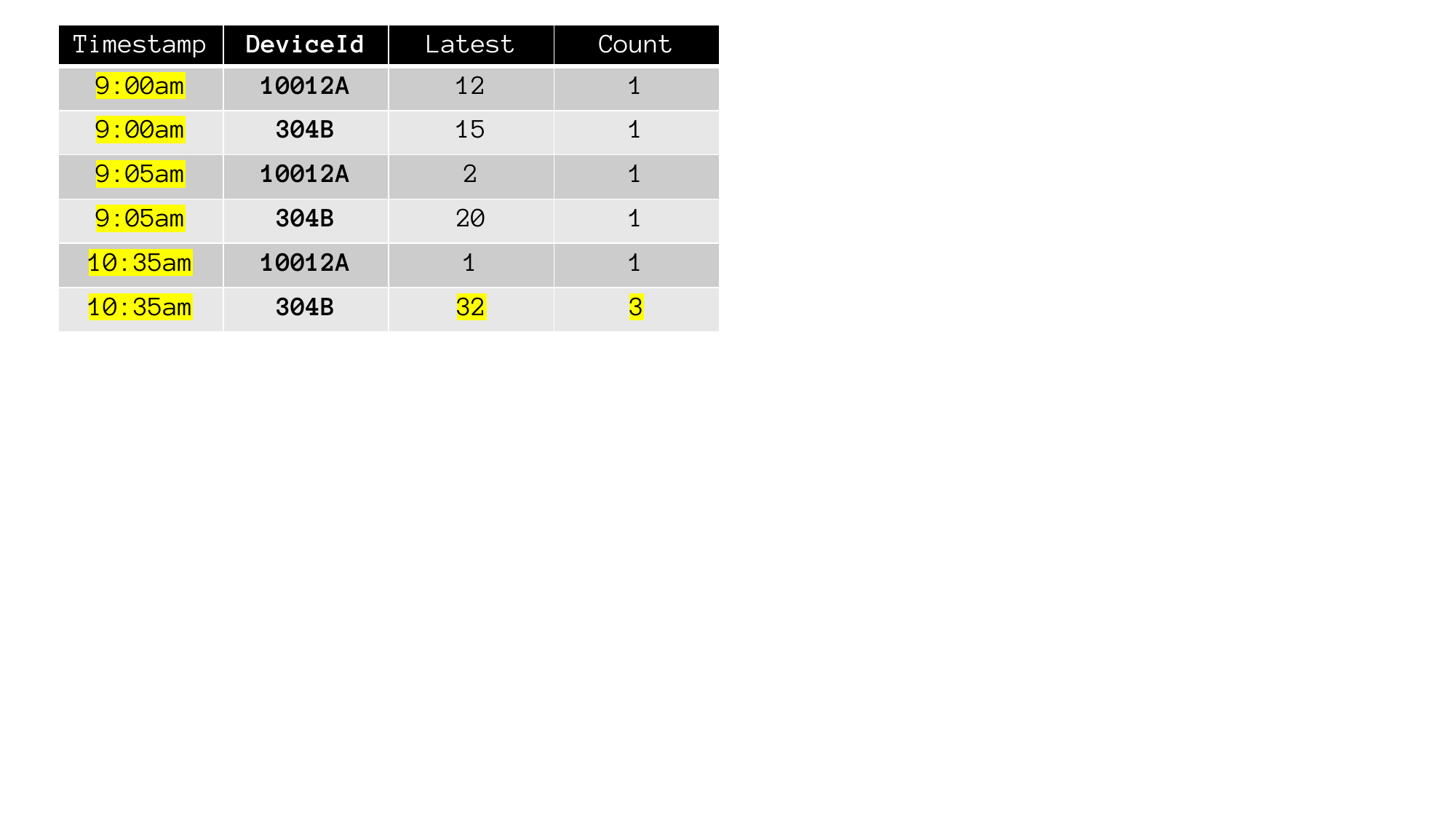

| Timestamp | DeviceId | Latest | Count |
| --- | --- | --- | --- |
| 9:00am | 10012A | 12 | 1 |
| 9:00am | 304B | 15 | 1 |
| 9:05am | 10012A | 2 | 1 |
| 9:05am | 304B | 20 | 1 |
| 10:35am | 10012A | 1 | 1 |
| 10:35am | 304B | 32 | 3 |